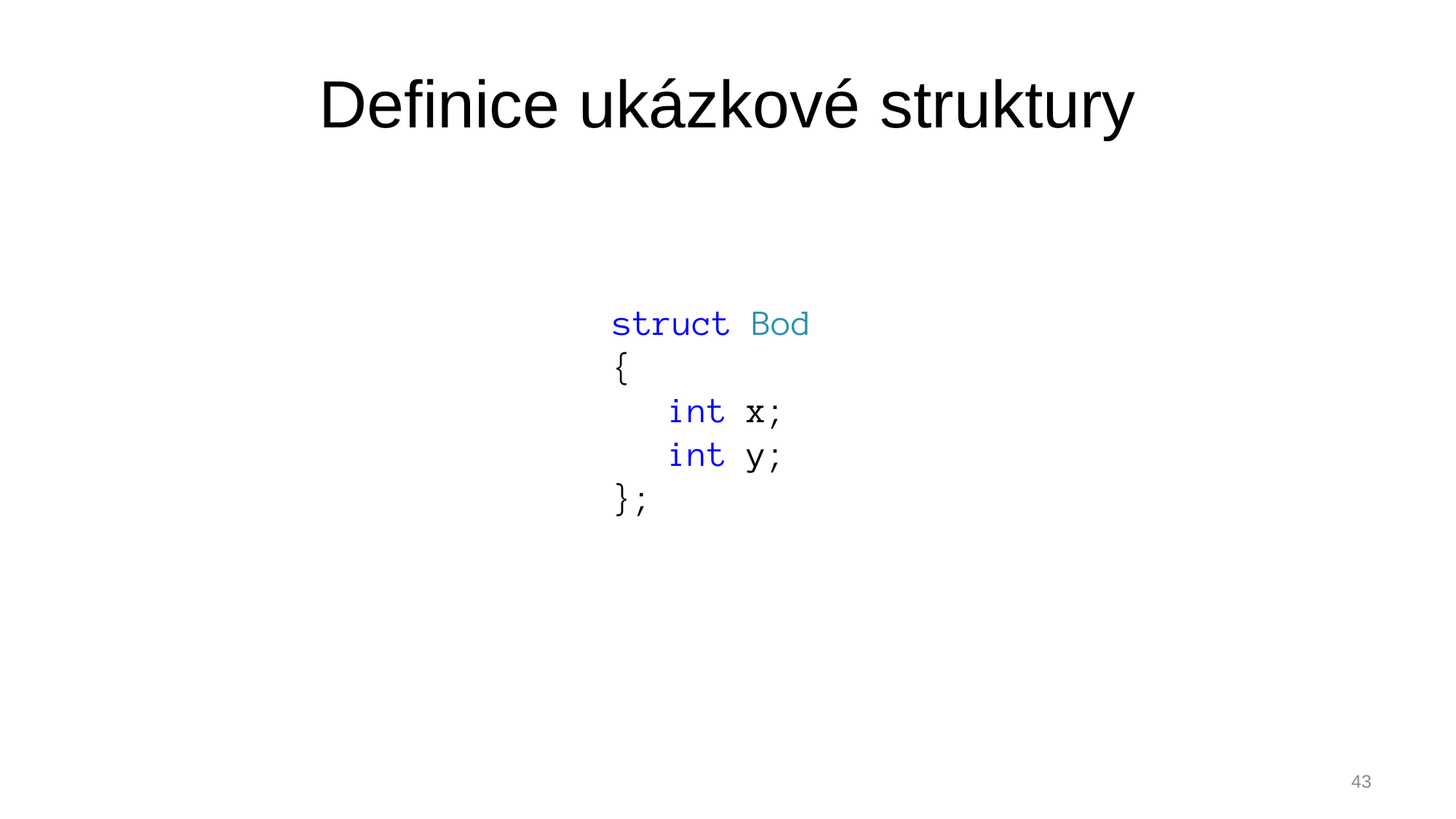

# Definice ukázkové struktury
struct Bod
{
int x;
int y;
};
43